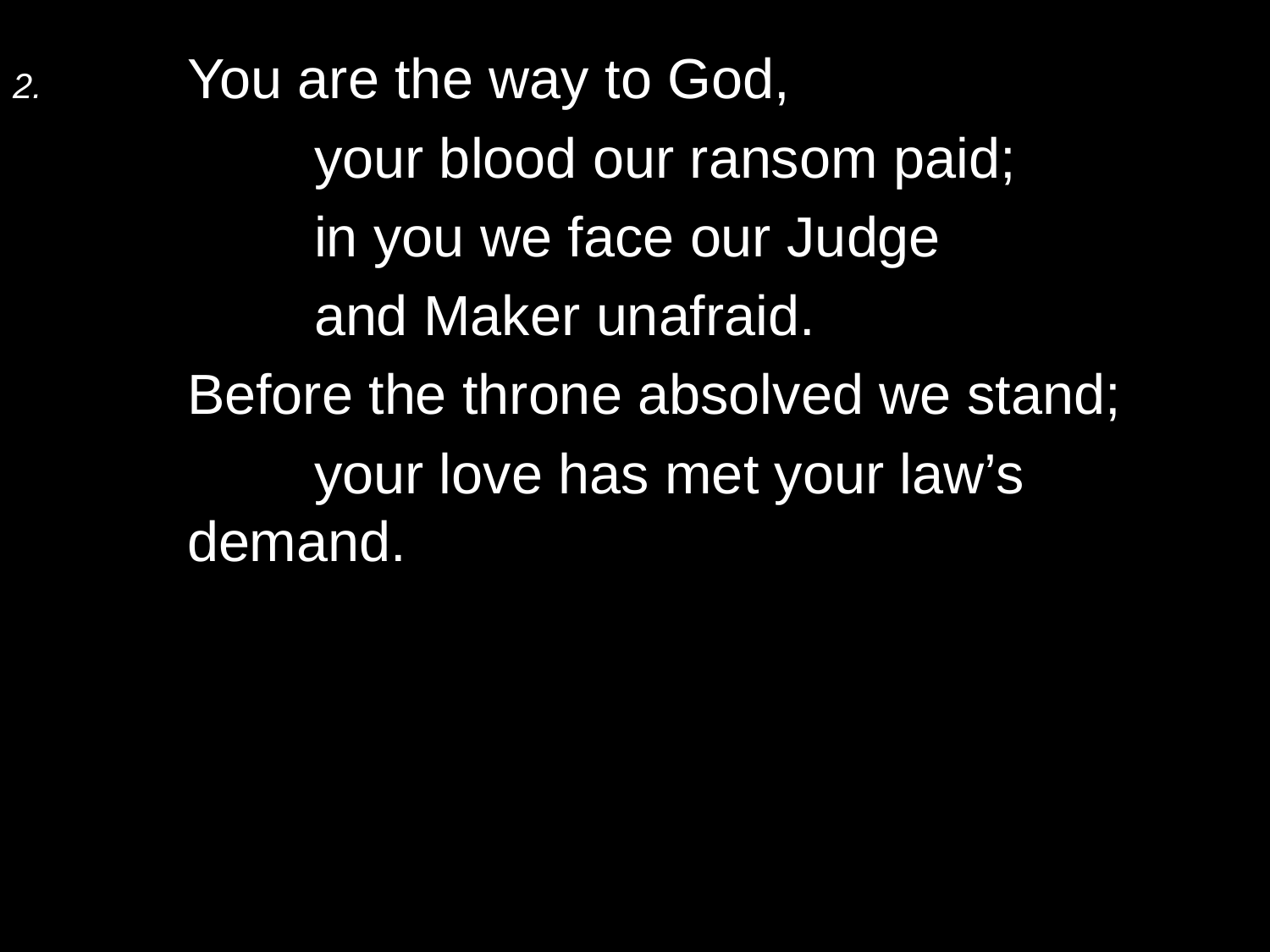

2.	You are the way to God,
		your blood our ransom paid;
		in you we face our Judge
		and Maker unafraid.
	Before the throne absolved we stand;
		your love has met your law’s demand.